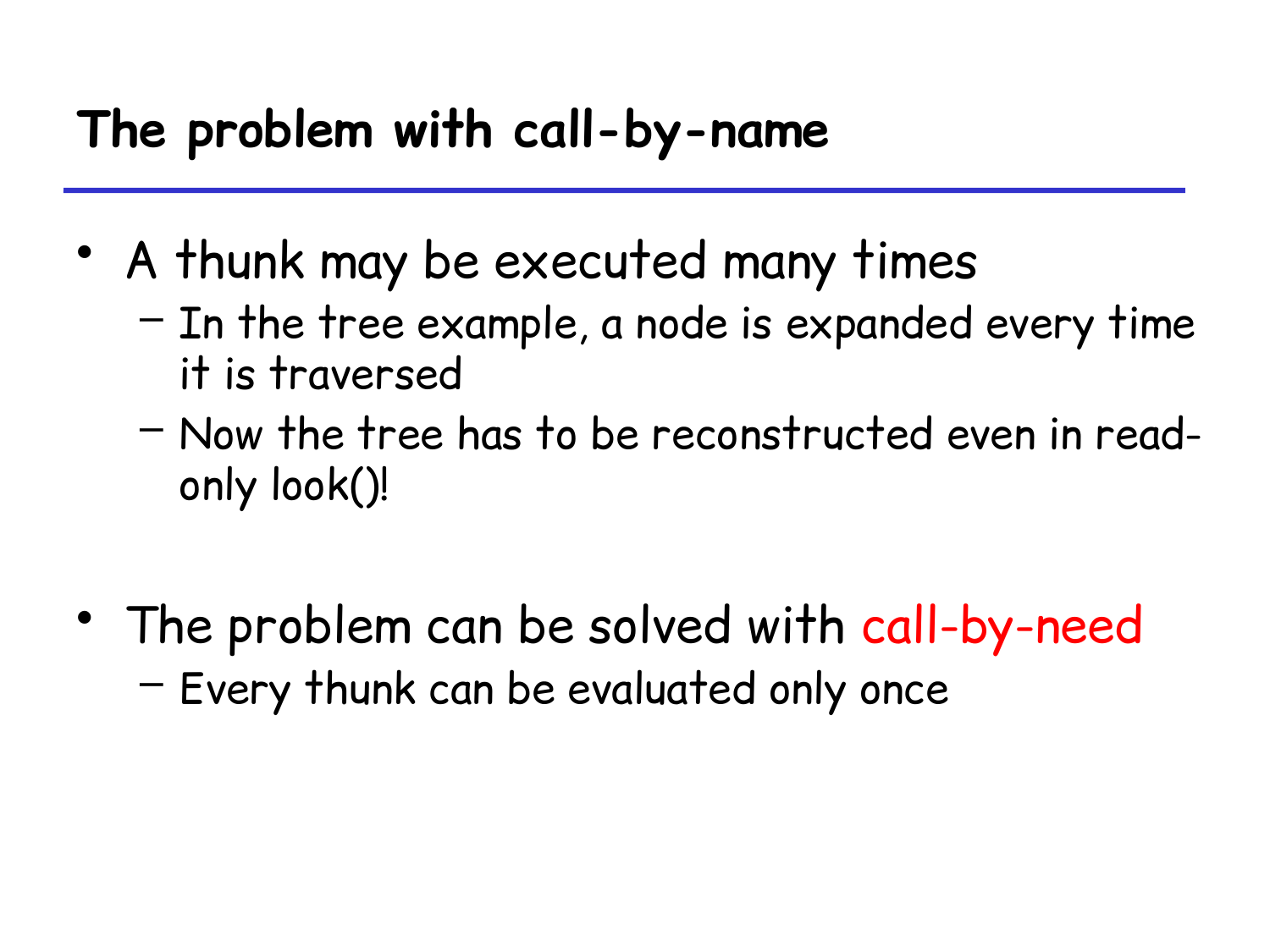

# The problem with call-by-name
A thunk may be executed many times
In the tree example, a node is expanded every time it is traversed
Now the tree has to be reconstructed even in read-only look()!

The problem can be solved with call-by-need
Every thunk can be evaluated only once
11